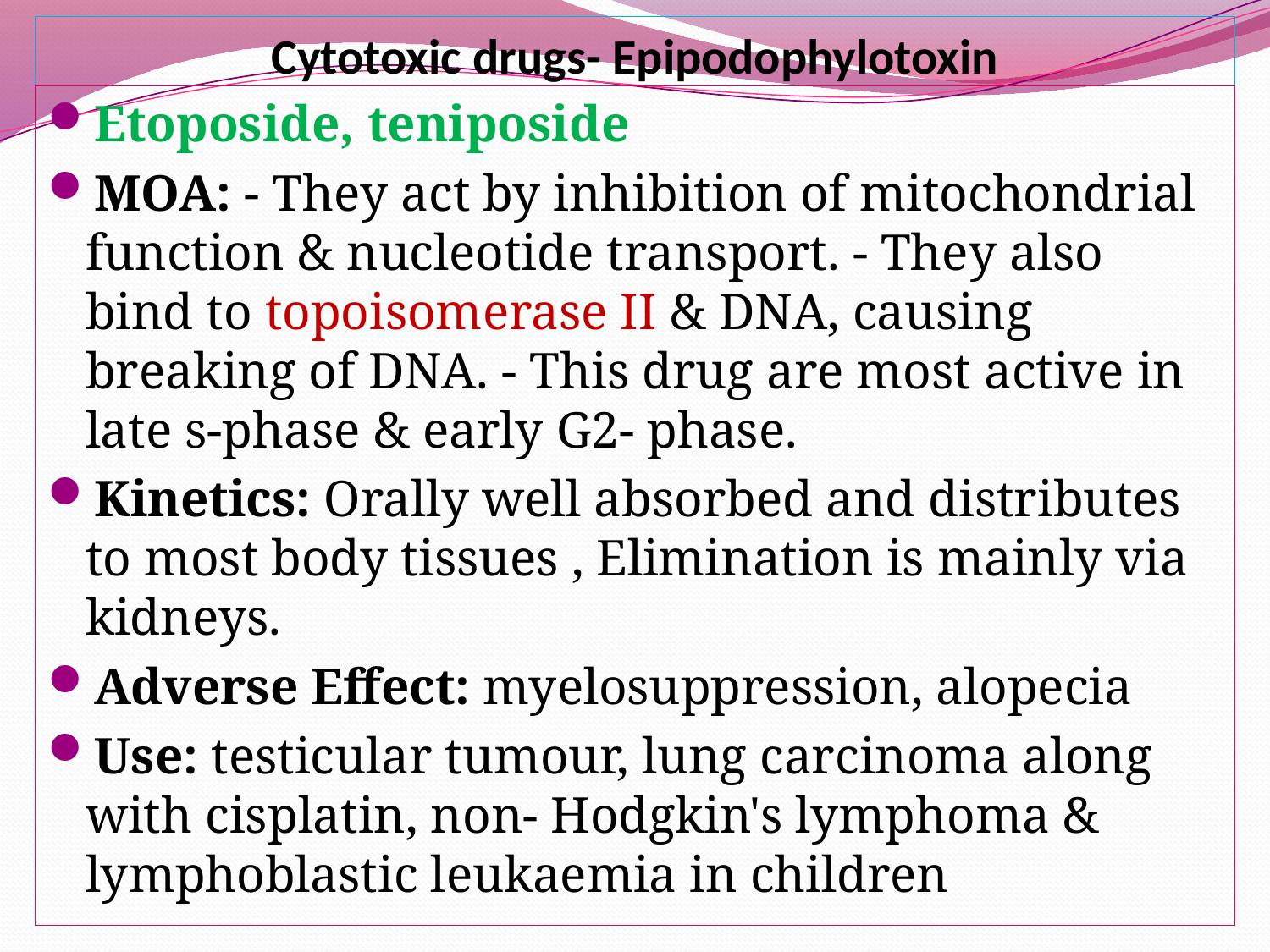

# Cytotoxic drugs- Epipodophylotoxin
Etoposide, teniposide
MOA: - They act by inhibition of mitochondrial function & nucleotide transport. - They also bind to topoisomerase II & DNA, causing breaking of DNA. - This drug are most active in late s-phase & early G2- phase.
Kinetics: Orally well absorbed and distributes to most body tissues , Elimination is mainly via kidneys.
Adverse Effect: myelosuppression, alopecia
Use: testicular tumour, lung carcinoma along with cisplatin, non- Hodgkin's lymphoma & lymphoblastic leukaemia in children